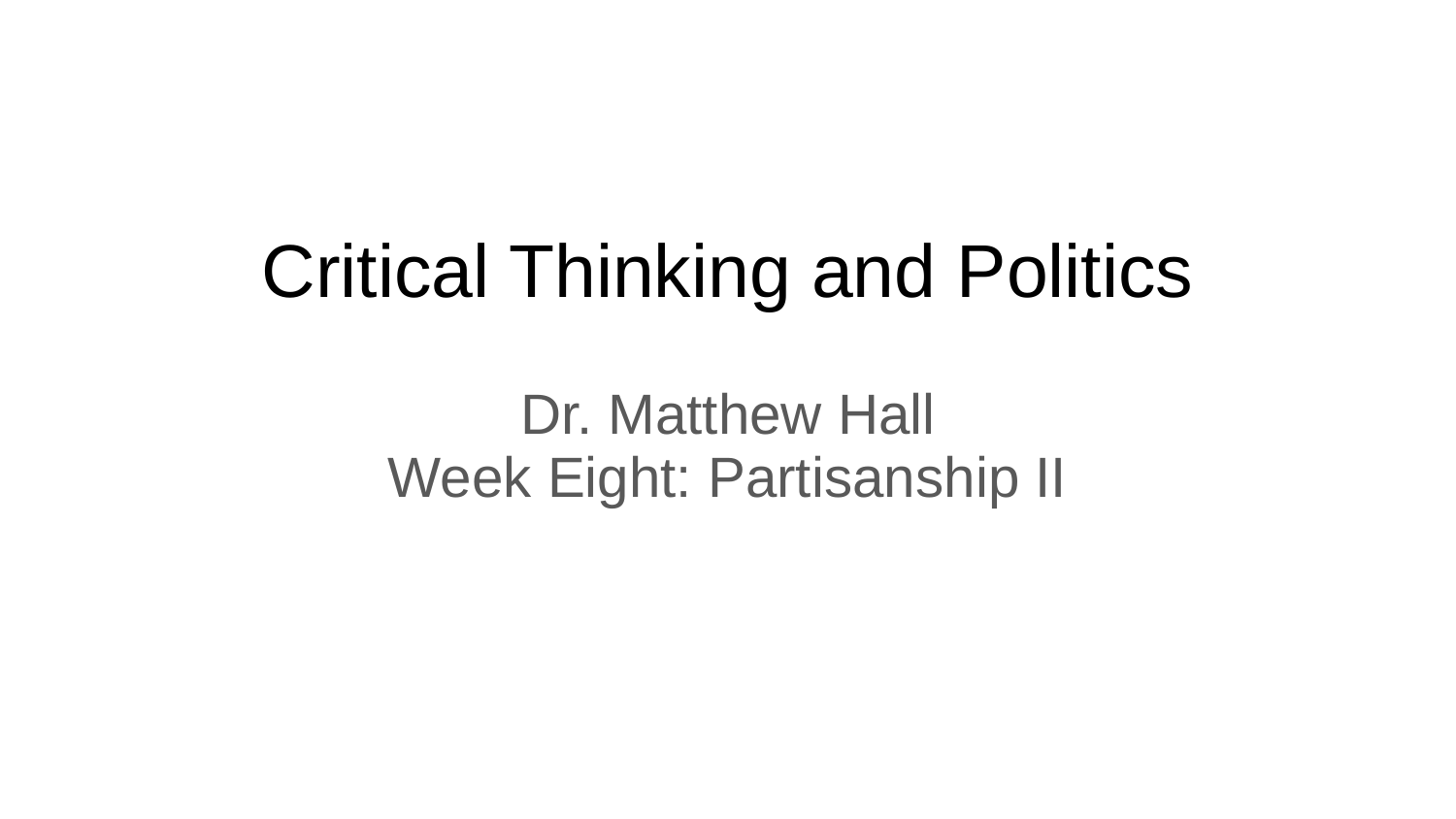

# Critical Thinking and Politics
Dr. Matthew Hall
Week Eight: Partisanship II